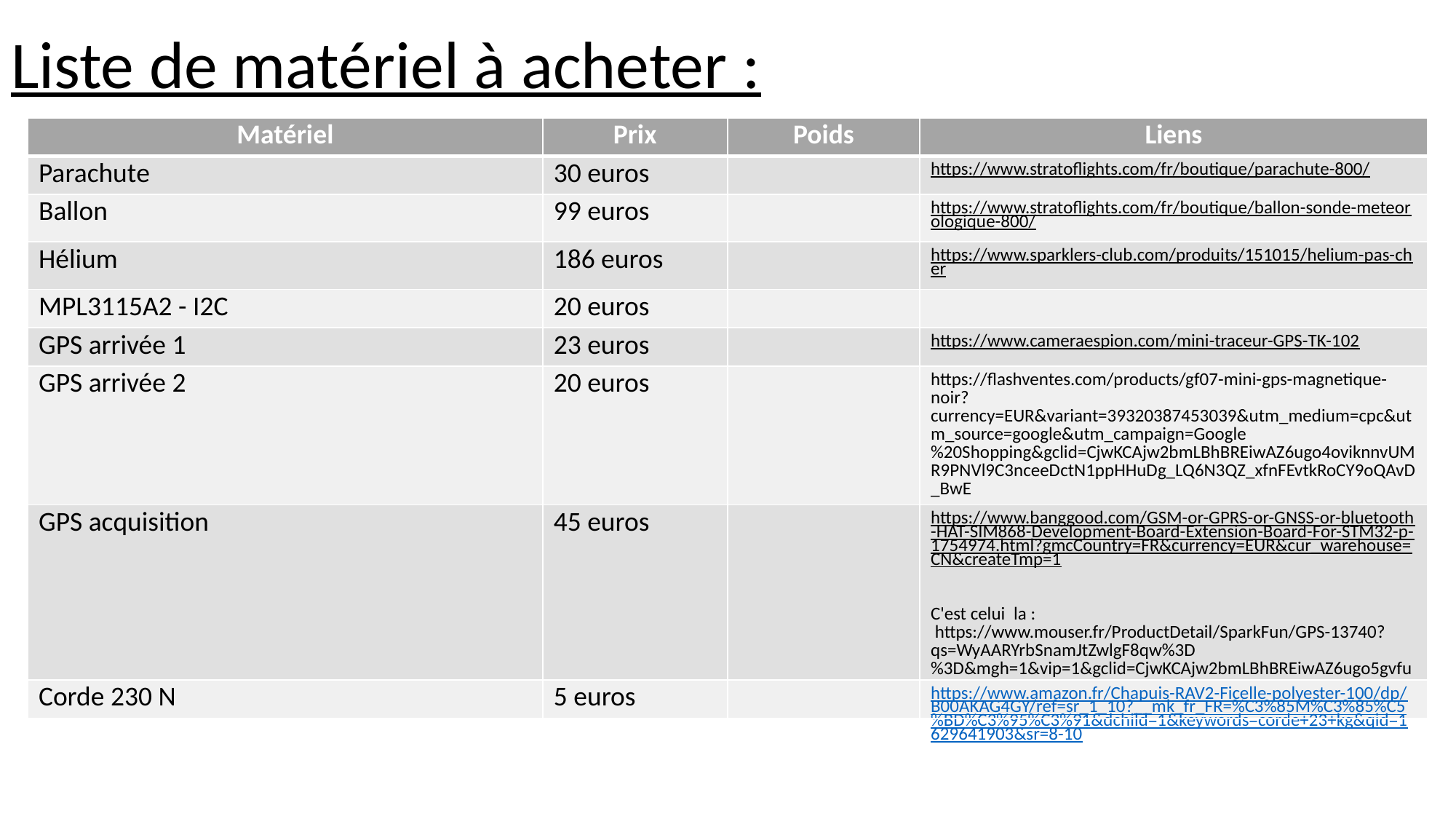

Liste de matériel à acheter :
| Matériel | Prix | Poids | Liens |
| --- | --- | --- | --- |
| Parachute | 30 euros |  | https://www.stratoflights.com/fr/boutique/parachute-800/ |
| Ballon | 99 euros |  | https://www.stratoflights.com/fr/boutique/ballon-sonde-meteorologique-800/ |
| Hélium | 186 euros |  | https://www.sparklers-club.com/produits/151015/helium-pas-cher |
| MPL3115A2 - I2C | 20 euros |  |  |
| GPS arrivée 1 | 23 euros |  | https://www.cameraespion.com/mini-traceur-GPS-TK-102 |
| GPS arrivée 2 | 20 euros |  | https://flashventes.com/products/gf07-mini-gps-magnetique-noir?currency=EUR&variant=39320387453039&utm\_medium=cpc&utm\_source=google&utm\_campaign=Google%20Shopping&gclid=CjwKCAjw2bmLBhBREiwAZ6ugo4oviknnvUMR9PNVl9C3nceeDctN1ppHHuDg\_LQ6N3QZ\_xfnFEvtkRoCY9oQAvD\_BwE |
| GPS acquisition | 45 euros |  | https://www.banggood.com/GSM-or-GPRS-or-GNSS-or-bluetooth-HAT-SIM868-Development-Board-Extension-Board-For-STM32-p-1754974.html?gmcCountry=FR&currency=EUR&cur\_warehouse=CN&createTmp=1 C'est celui  la :   https://www.mouser.fr/ProductDetail/SparkFun/GPS-13740?qs=WyAARYrbSnamJtZwlgF8qw%3D%3D&mgh=1&vip=1&gclid=CjwKCAjw2bmLBhBREiwAZ6ugo5gvfuGbT-4zik0xnxLhlPLVW\_0f5-0Js8nvP6oUoYLMEOxIj4l0XxoCqY8QAvD\_BwE |
| Corde 230 N | 5 euros |  | https://www.amazon.fr/Chapuis-RAV2-Ficelle-polyester-100/dp/B00AKAG4GY/ref=sr\_1\_10?\_\_mk\_fr\_FR=%C3%85M%C3%85%C5%BD%C3%95%C3%91&dchild=1&keywords=corde+23+kg&qid=1629641903&sr=8-10 |